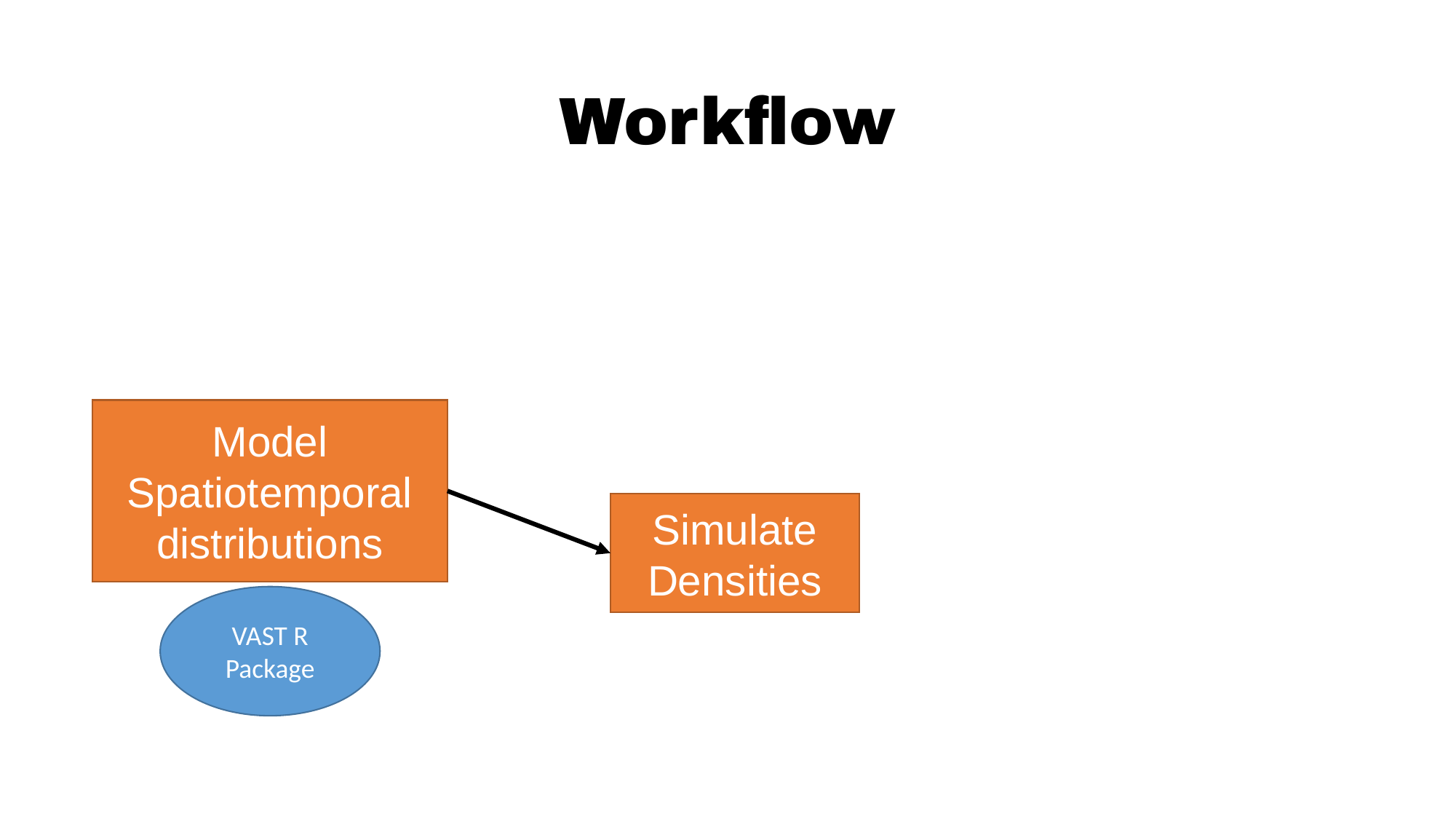

# Workflow
Model Spatiotemporal distributions
Simulate Densities
VAST R Package